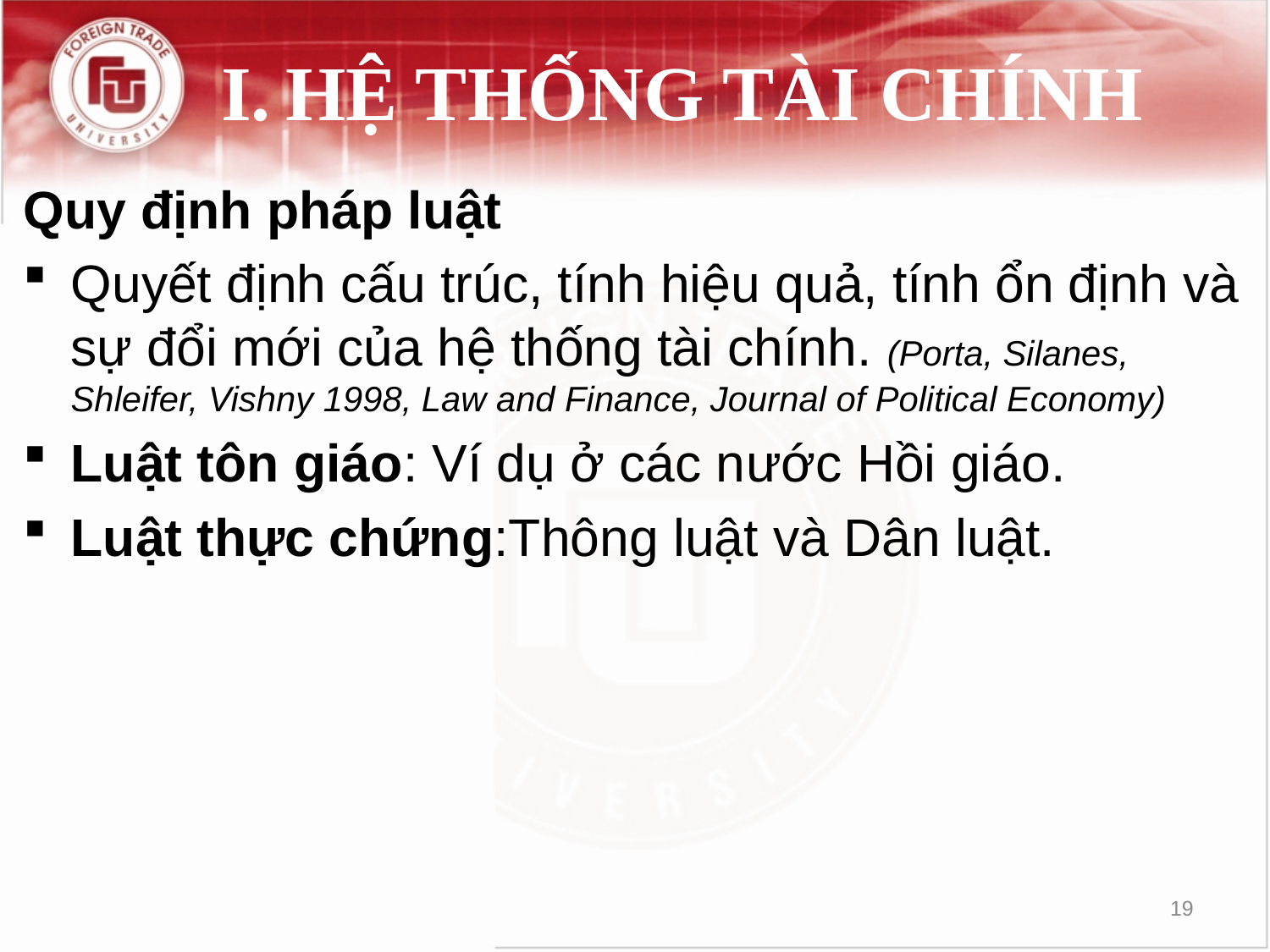

# I.	HỆ THỐNG TÀI CHÍNH
Quy định pháp luật
Quyết định cấu trúc, tính hiệu quả, tính ổn định và sự đổi mới của hệ thống tài chính. (Porta, Silanes, Shleifer, Vishny 1998, Law and Finance, Journal of Political Economy)
Luật tôn giáo: Ví dụ ở các nước Hồi giáo.
Luật thực chứng:Thông luật và Dân luật.
19